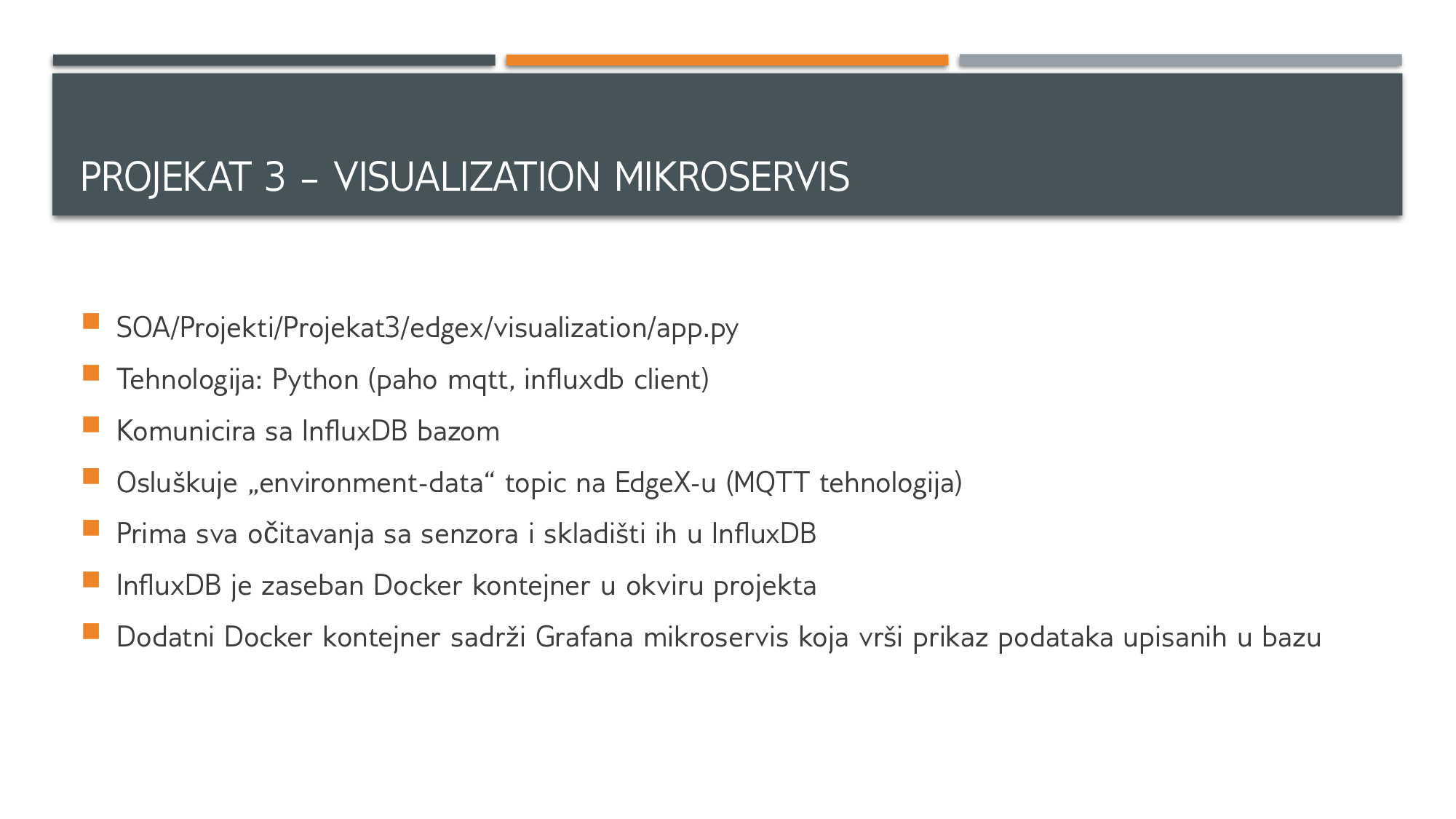

# Projekat 3 – visualization mikroservis
SOA/Projekti/Projekat3/edgex/visualization/app.py
Tehnologija: Python (paho mqtt, influxdb client)
Komunicira sa InfluxDB bazom
Osluškuje „environment-data“ topic na EdgeX-u (MQTT tehnologija)
Prima sva očitavanja sa senzora i skladišti ih u InfluxDB
InfluxDB je zaseban Docker kontejner u okviru projekta
Dodatni Docker kontejner sadrži Grafana mikroservis koja vrši prikaz podataka upisanih u bazu